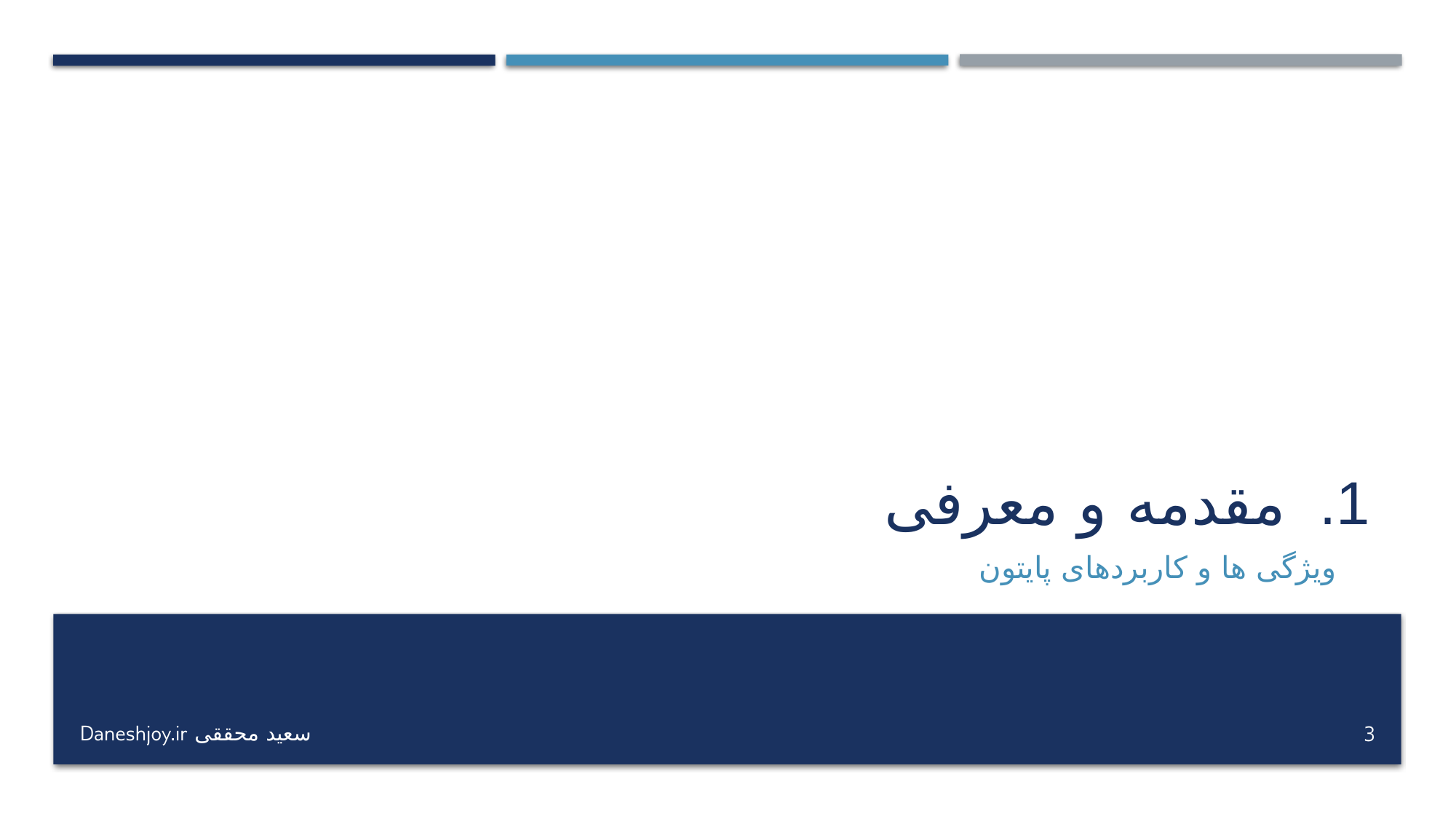

# مقدمه و معرفی
	    ویژگی ها و کاربردهای پایتون
سعید محققی Daneshjoy.ir
3